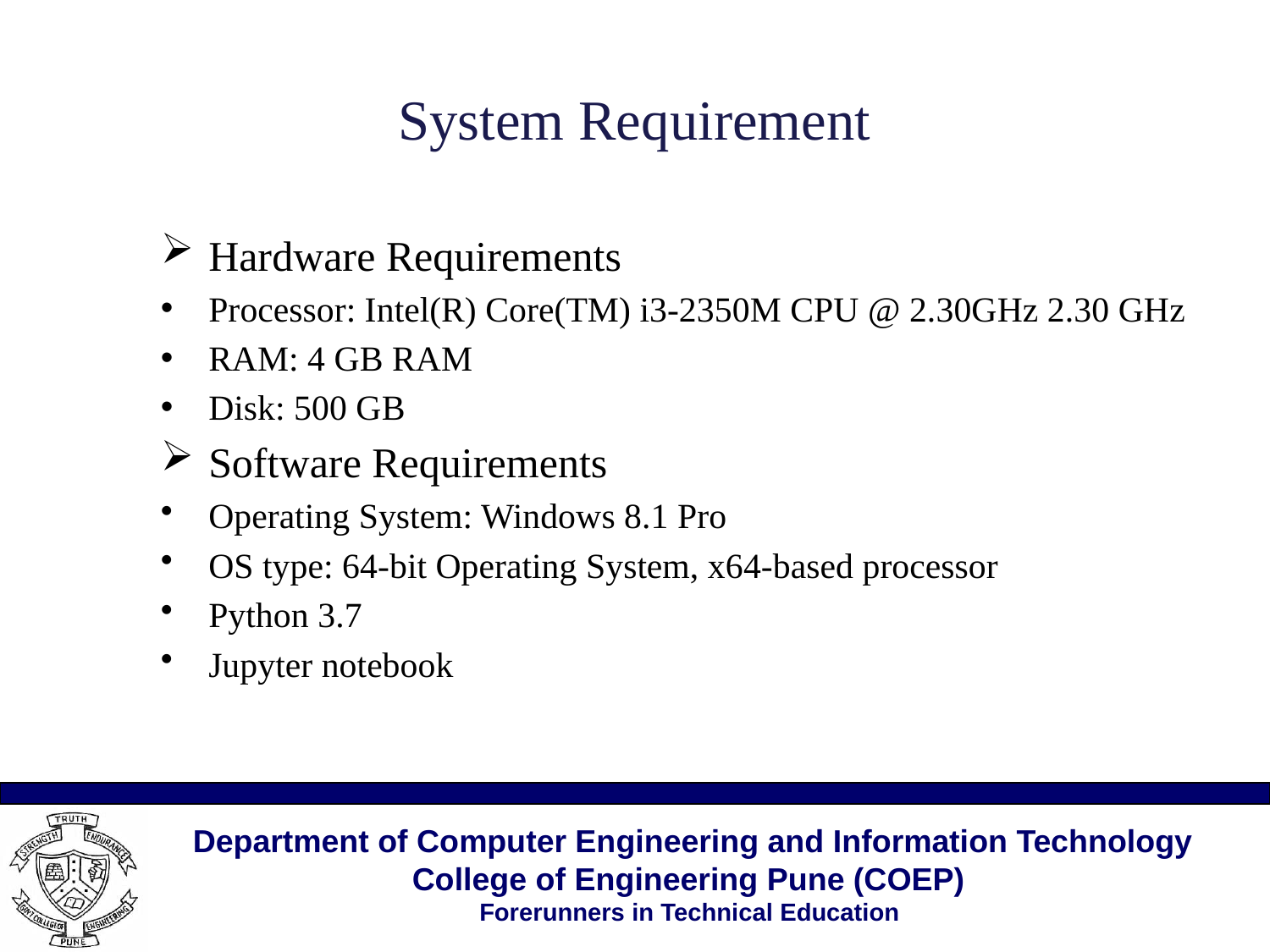

# System Requirement
Hardware Requirements
Processor: Intel(R) Core(TM) i3-2350M CPU @ 2.30GHz 2.30 GHz
RAM: 4 GB RAM
Disk: 500 GB
Software Requirements
Operating System: Windows 8.1 Pro
OS type: 64-bit Operating System, x64-based processor
Python 3.7
Jupyter notebook